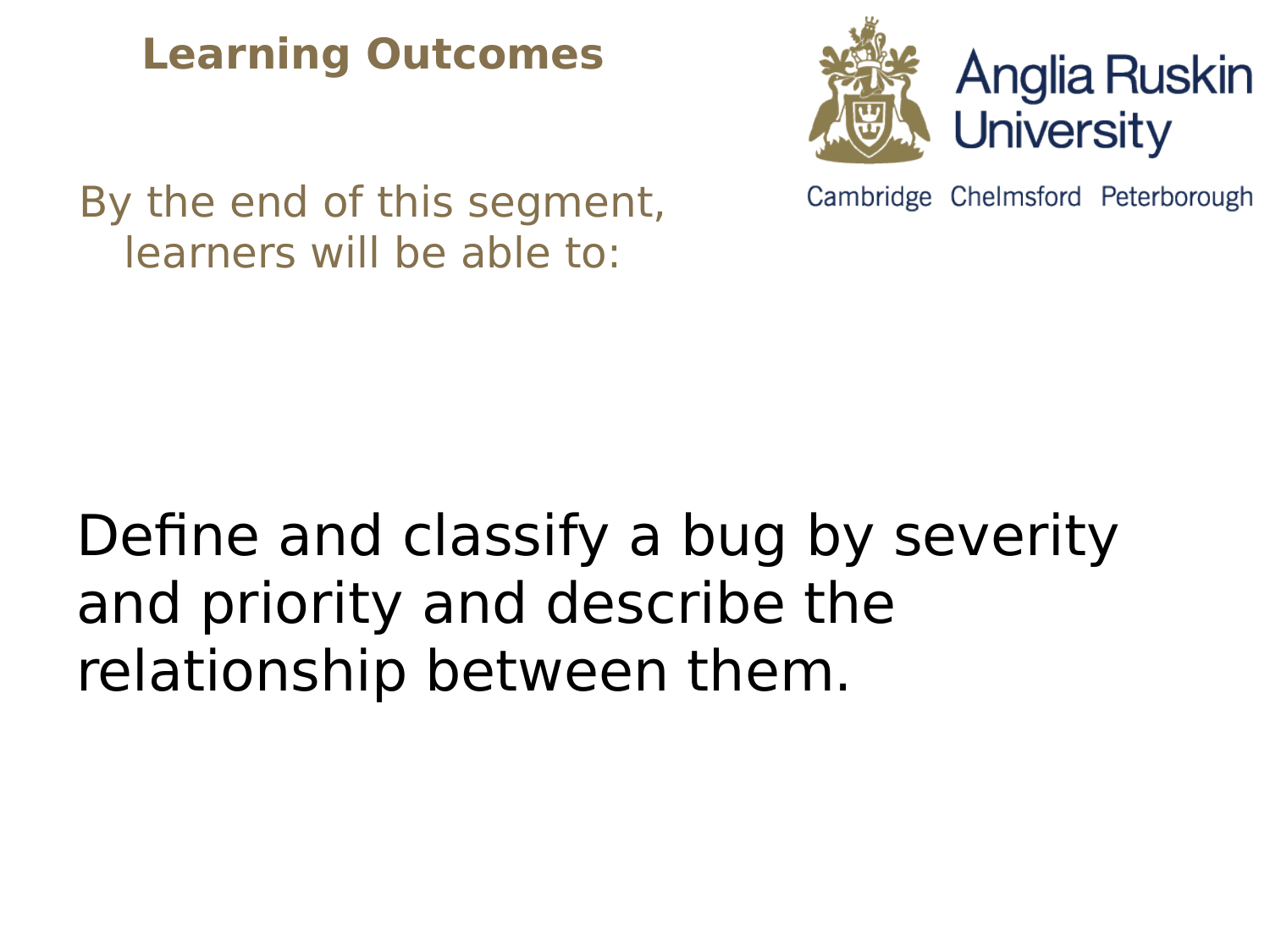

Define and classify a bug by severity and priority and describe the relationship between them.